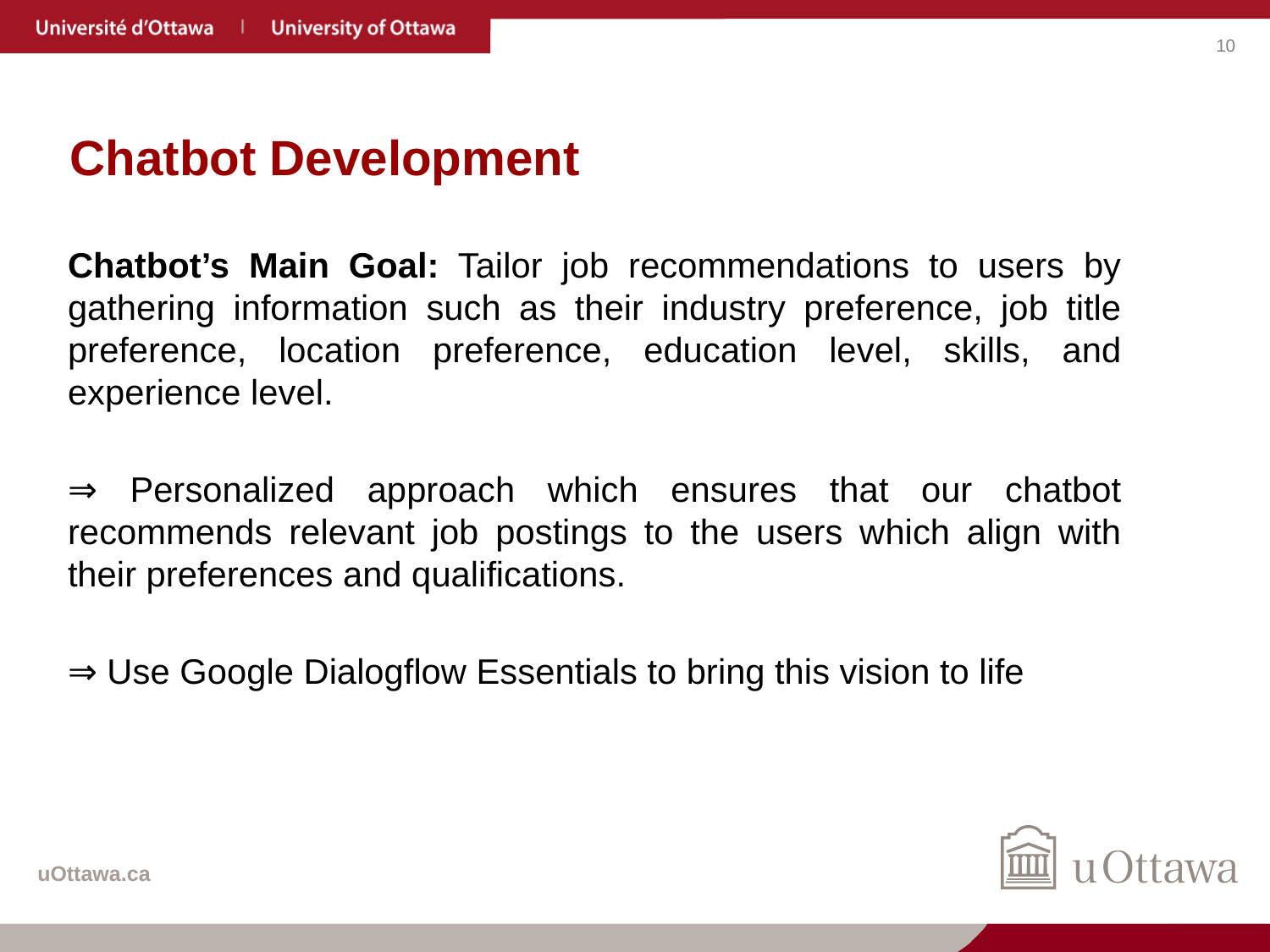

# Chatbot Development
Chatbot’s Main Goal: Tailor job recommendations to users by gathering information such as their industry preference, job title preference, location preference, education level, skills, and experience level.

⇒ Personalized approach which ensures that our chatbot recommends relevant job postings to the users which align with their preferences and qualifications.

⇒ Use Google Dialogflow Essentials to bring this vision to life